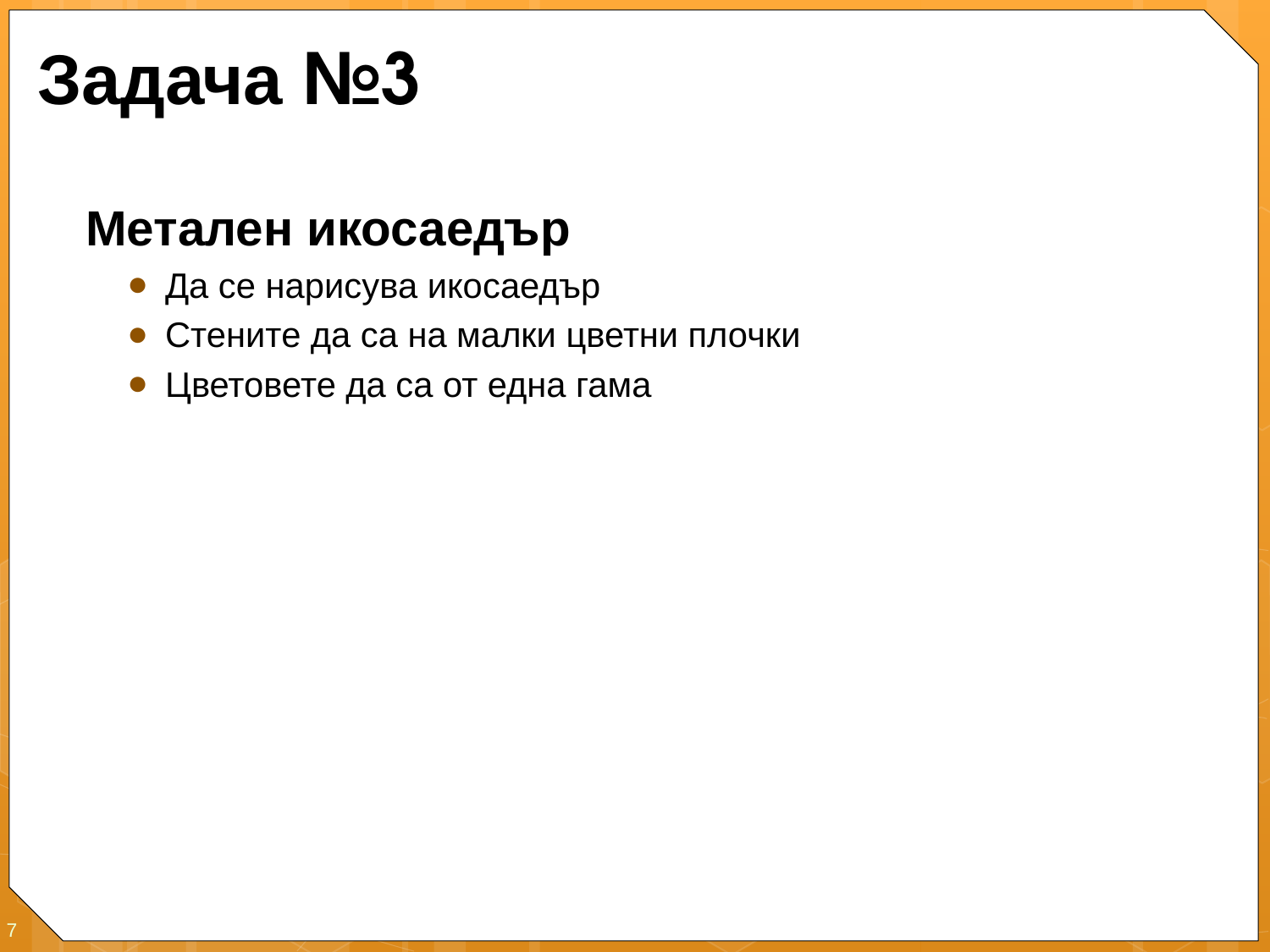

# Задача №3
Метален икосаедър
Да се нарисува икосаедър
Стените да са на малки цветни плочки
Цветовете да са от една гама